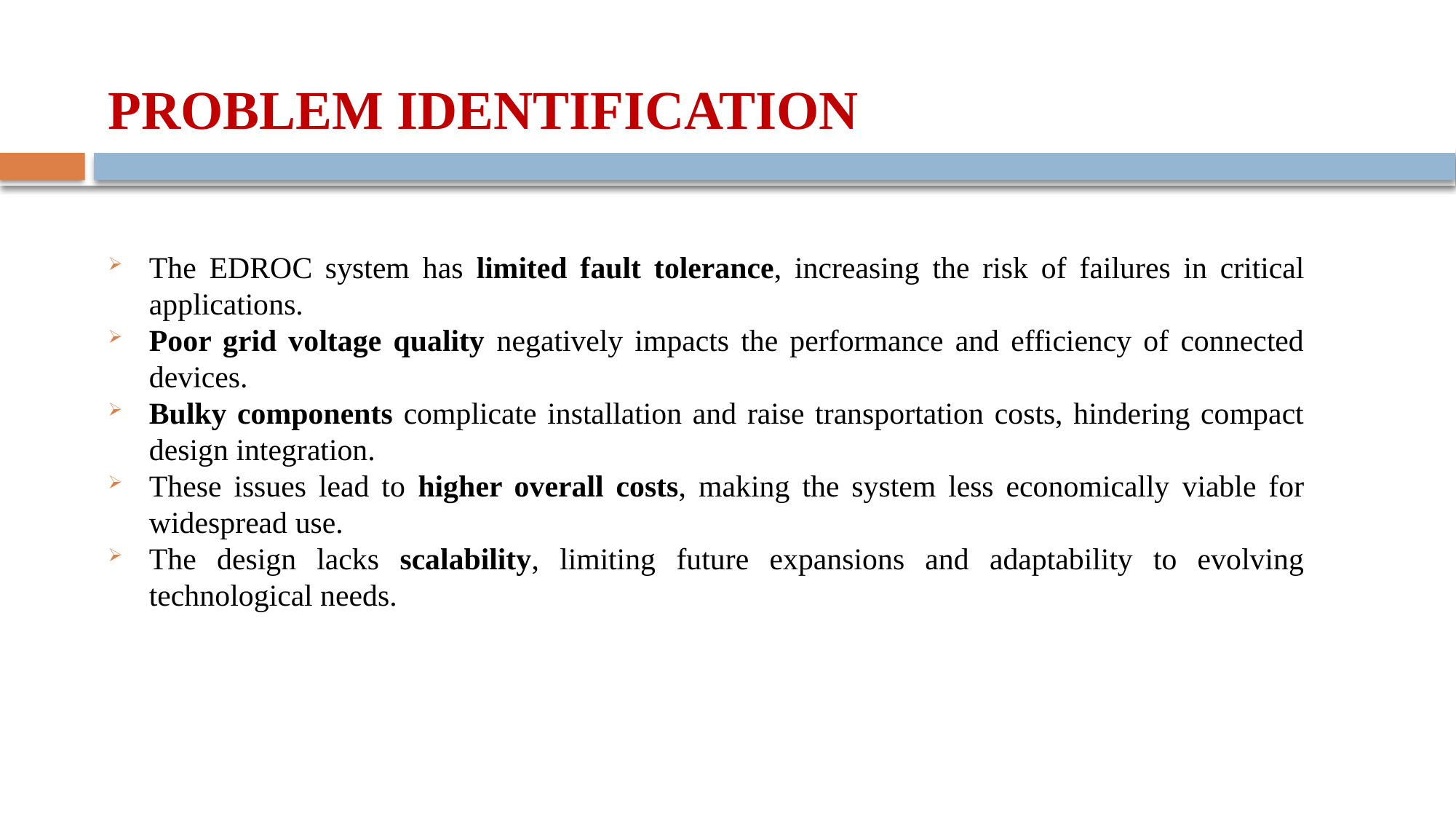

# PROBLEM IDENTIFICATION
The EDROC system has limited fault tolerance, increasing the risk of failures in critical applications.
Poor grid voltage quality negatively impacts the performance and efficiency of connected devices.
Bulky components complicate installation and raise transportation costs, hindering compact design integration.
These issues lead to higher overall costs, making the system less economically viable for widespread use.
The design lacks scalability, limiting future expansions and adaptability to evolving technological needs.